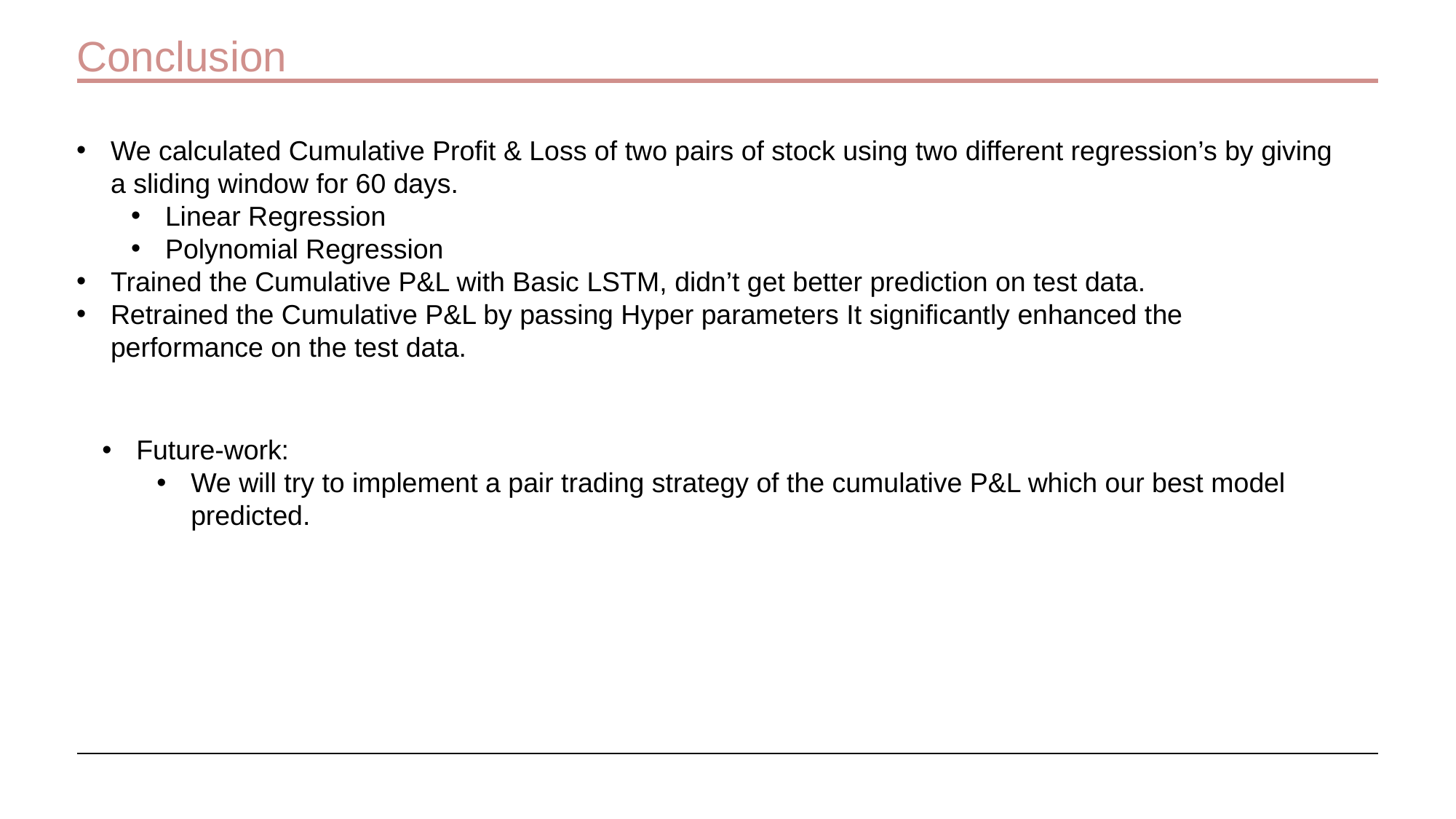

# Conclusion
We calculated Cumulative Profit & Loss of two pairs of stock using two different regression’s by giving a sliding window for 60 days.
Linear Regression
Polynomial Regression
Trained the Cumulative P&L with Basic LSTM, didn’t get better prediction on test data.
Retrained the Cumulative P&L by passing Hyper parameters It significantly enhanced the performance on the test data.
Future-work:
We will try to implement a pair trading strategy of the cumulative P&L which our best model predicted.